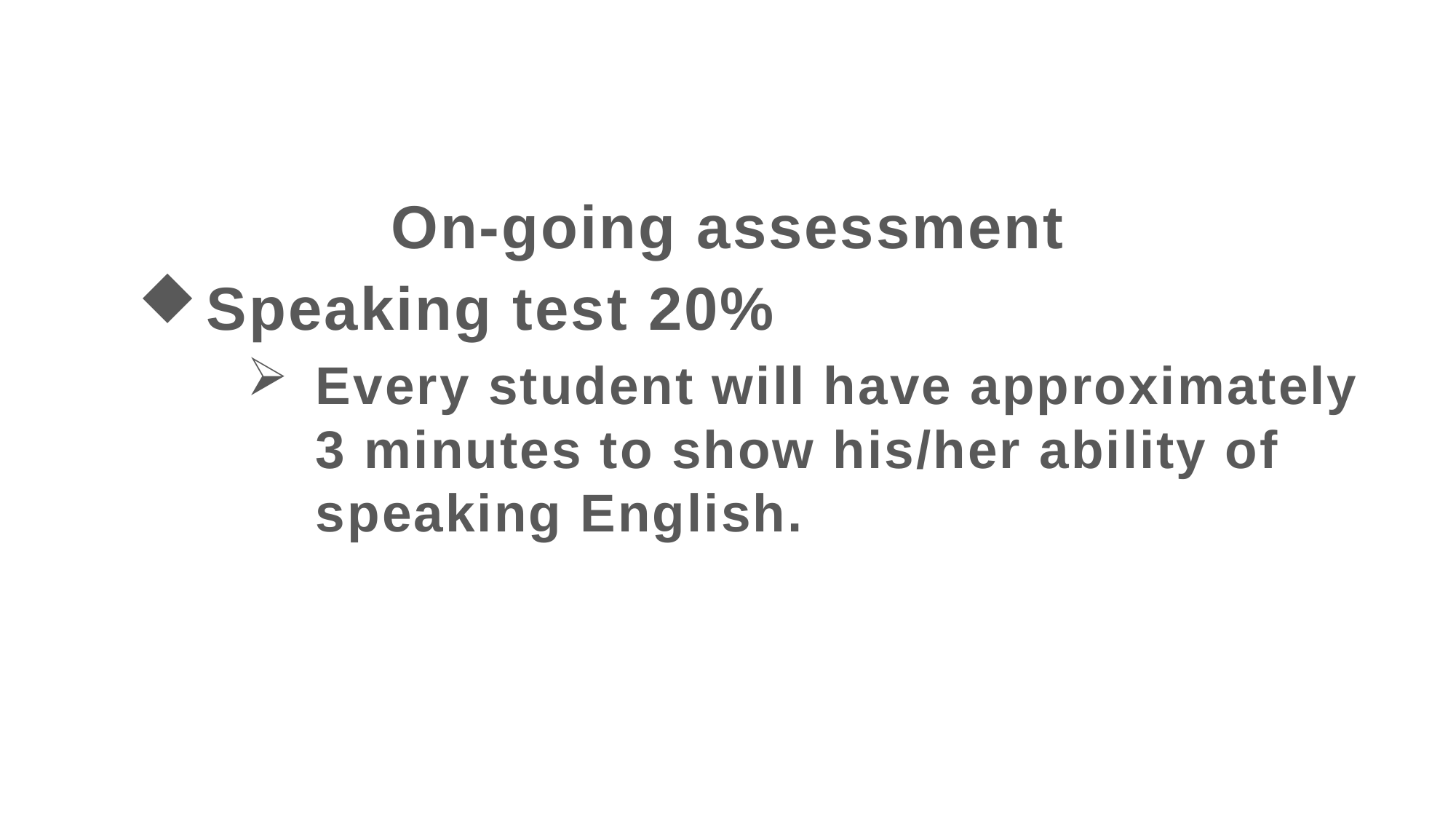

On-going assessment
Speaking test 20%
Every student will have approximately 3 minutes to show his/her ability of speaking English.